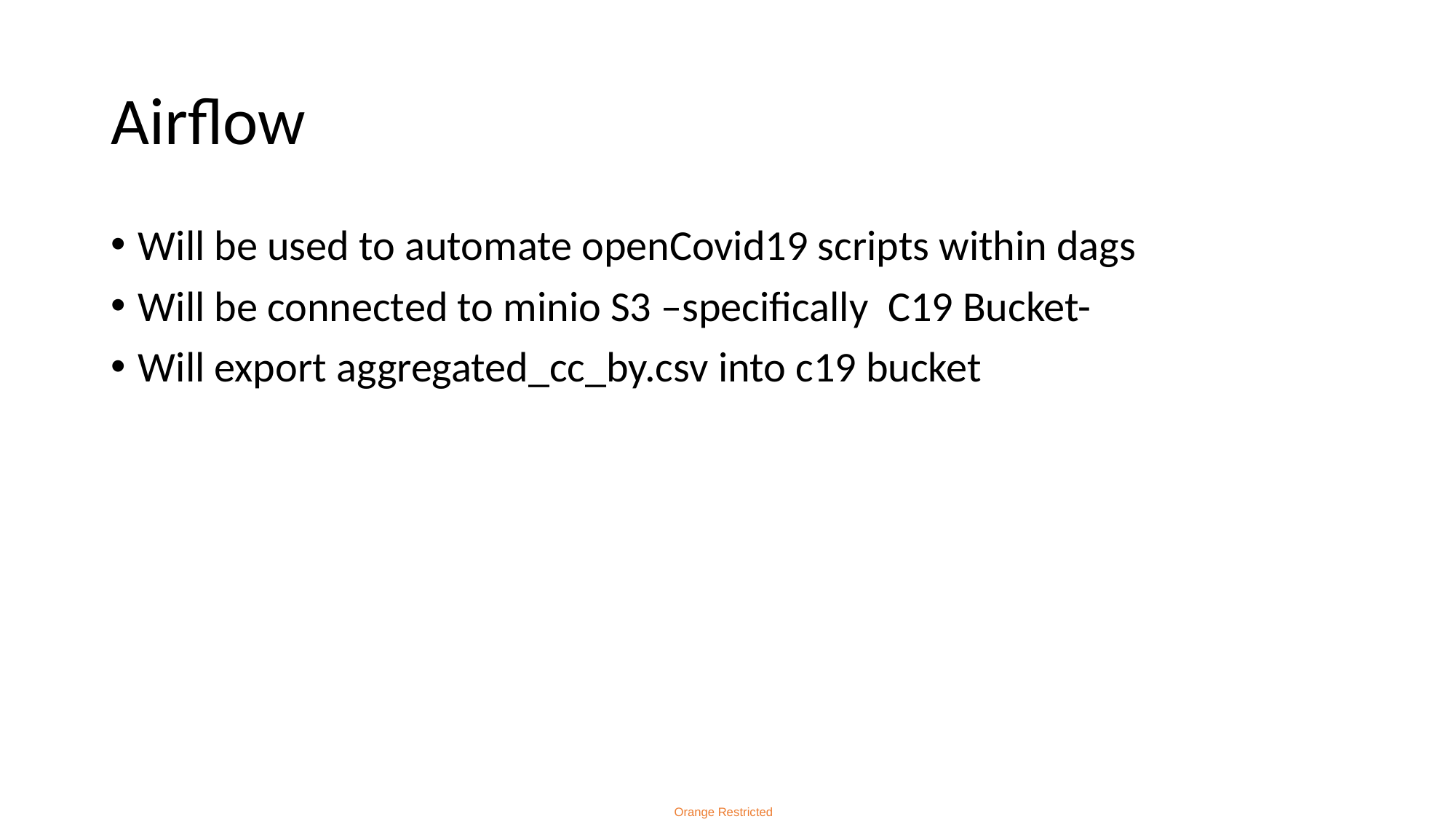

# Airflow
Will be used to automate openCovid19 scripts within dags
Will be connected to minio S3 –specifically  C19 Bucket-
Will export aggregated_cc_by.csv into c19 bucket